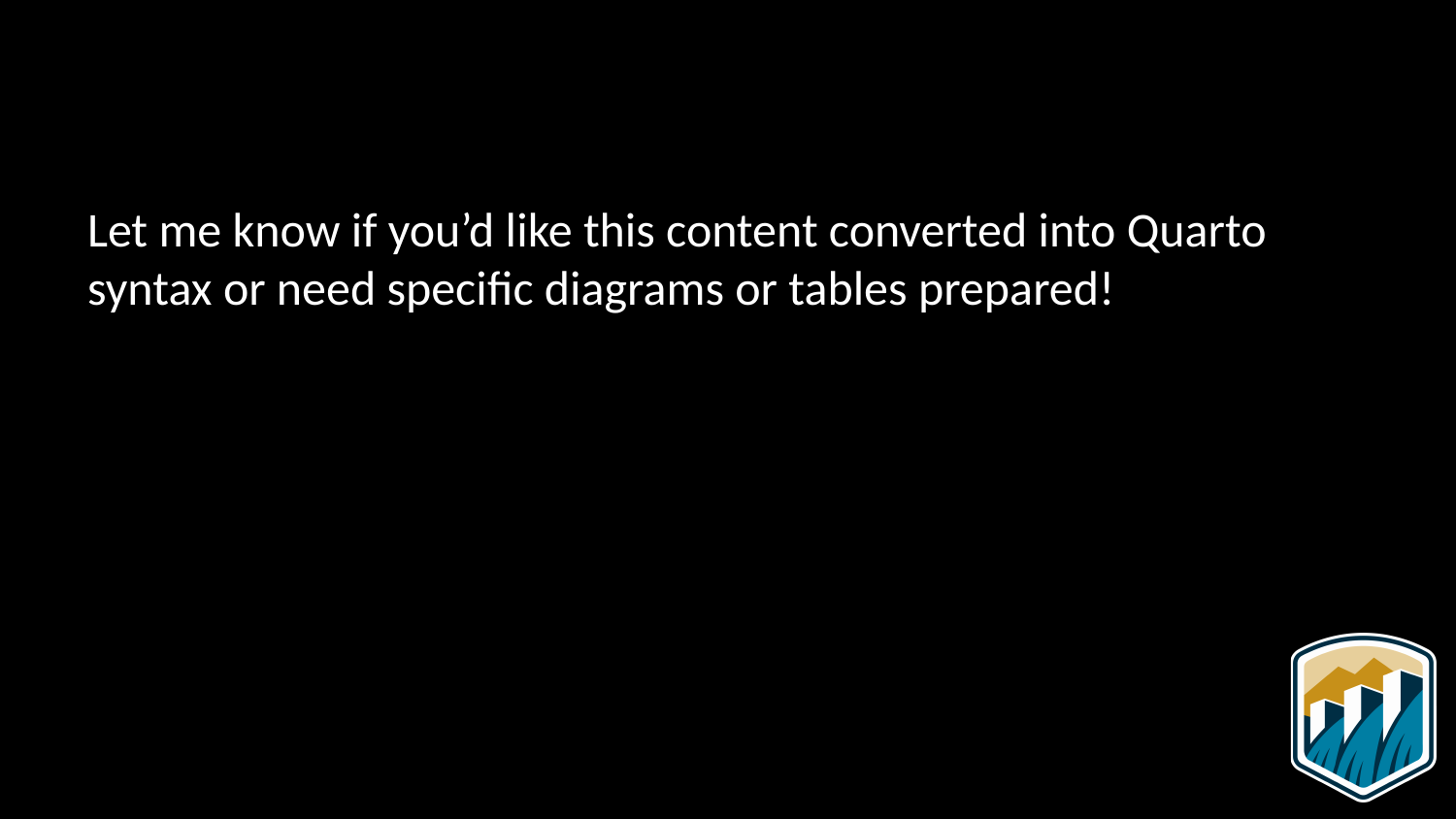

Let me know if you’d like this content converted into Quarto syntax or need specific diagrams or tables prepared!